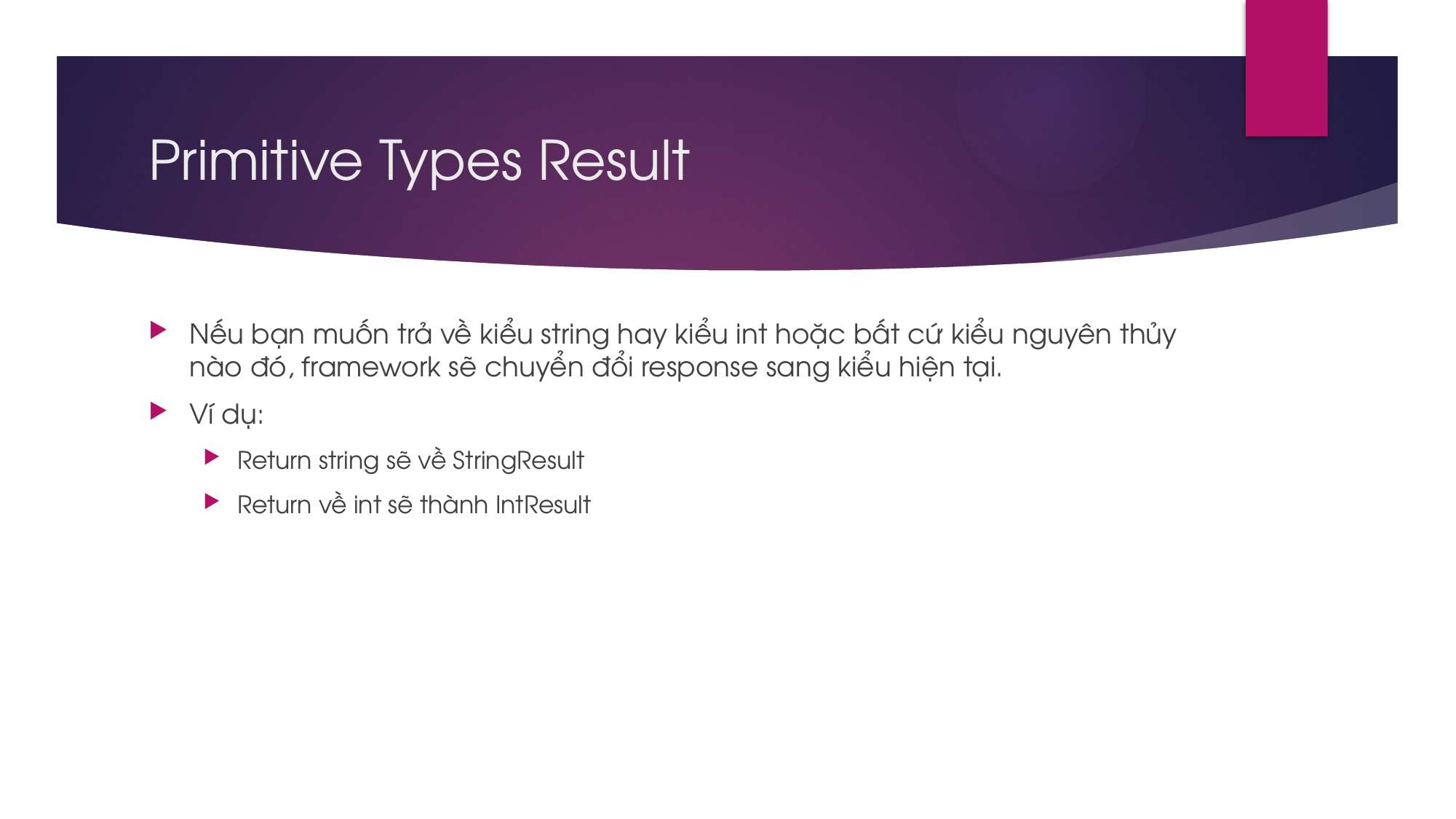

# Primitive Types Result
Nếu bạn muốn trả về kiểu string hay kiểu int hoặc bất cứ kiểu nguyên thủy nào đó, framework sẽ chuyển đổi response sang kiểu hiện tại.
Ví dụ:
Return string sẽ về StringResult
Return về int sẽ thành IntResult